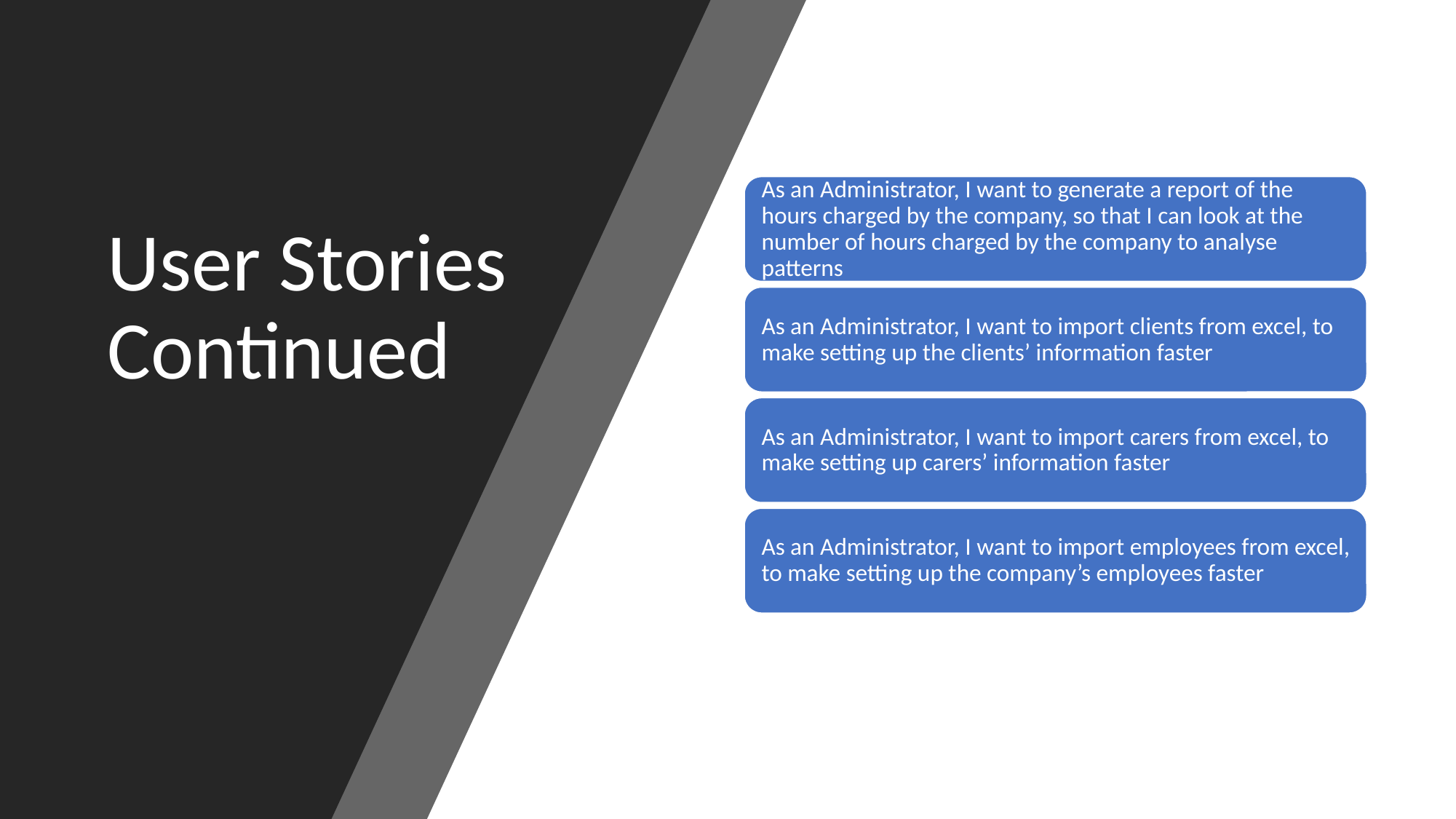

# User Stories Continued
As an Administrator, I want to generate a report of the hours charged by the company, so that I can look at the number of hours charged by the company to analyse patterns
As an Administrator, I want to import clients from excel, to make setting up the clients’ information faster
As an Administrator, I want to import carers from excel, to make setting up carers’ information faster
As an Administrator, I want to import employees from excel, to make setting up the company’s employees faster